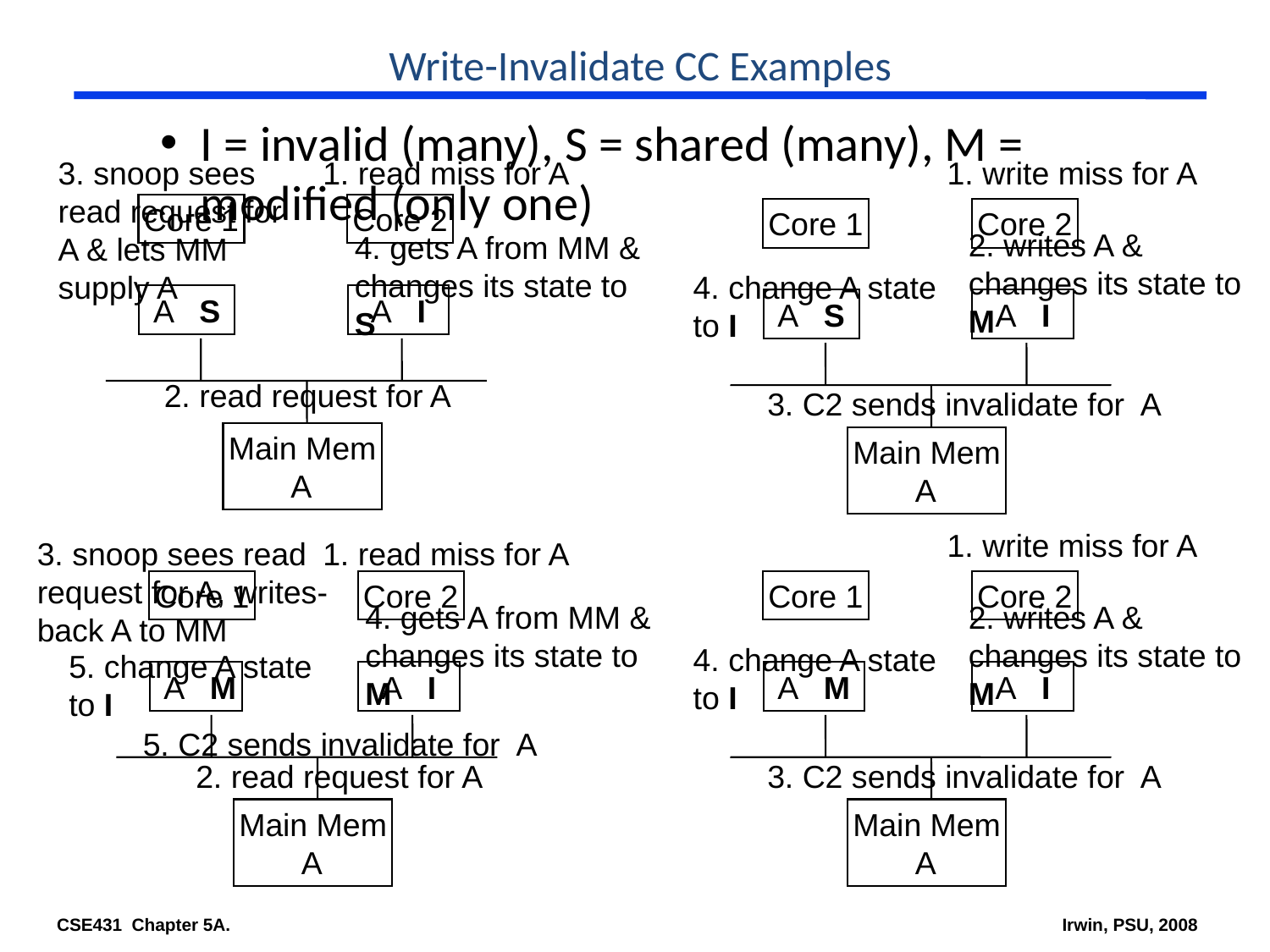

# Write-Invalidate CC Examples

I = invalid (many), S = shared (many), M = modified (only one)
3. snoop sees read request for A & lets MM supply A
1. read miss for A
1. write miss for A
Core 1
 A   S
Core 2
  A   I

Main Mem
       A
Core 1
 A   S
Core 2
  A   I

Main Mem
       A
2. writes A & changes its state to M
4. gets A from MM & changes its state to S
4. change A state to I
2. read request for A
3. C2 sends invalidate for  A
1. write miss for A
3. snoop sees read request for A, writes-back A to MM
1. read miss for A
Core 1
 A   M
Core 2
  A   I

Main Mem
       A
Core 1
 A   M
Core 2
  A   I

Main Mem
       A
4. gets A from MM & changes its state to M
2. writes A & changes its state to M
4. change A state to I
5. change A state to I
5. C2 sends invalidate for  A
2. read request for A
3. C2 sends invalidate for  A
CSE431  Chapter 5A.
Irwin, PSU, 2008